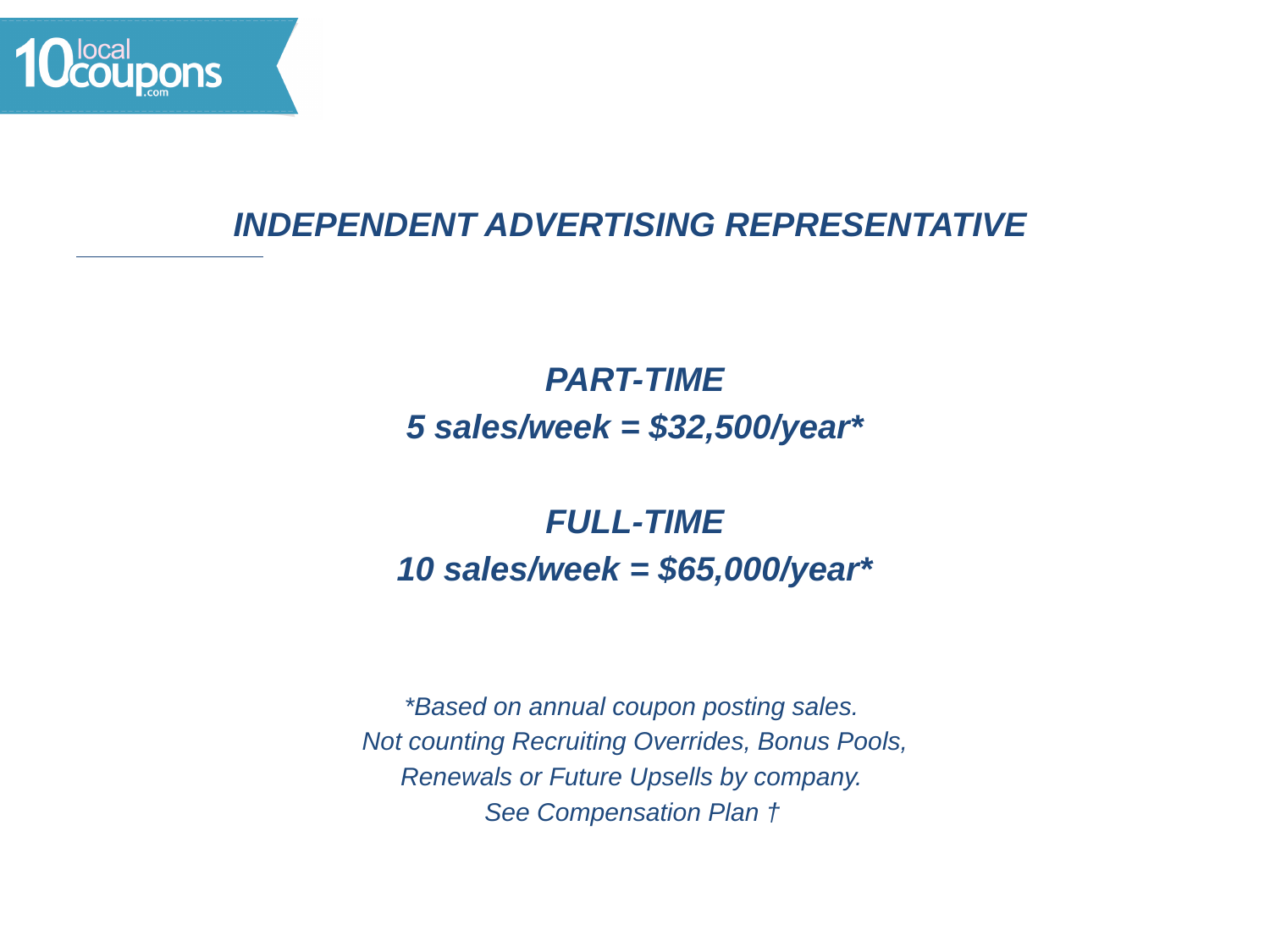

#
  INDEPENDENT ADVERTISING REPRESENTATIVE

PART-TIME
5 sales/week = $32,500/year*

FULL-TIME
10 sales/week = $65,000/year*

*Based on annual coupon posting sales.
Not counting Recruiting Overrides, Bonus Pools,
Renewals or Future Upsells by company.
See Compensation Plan †